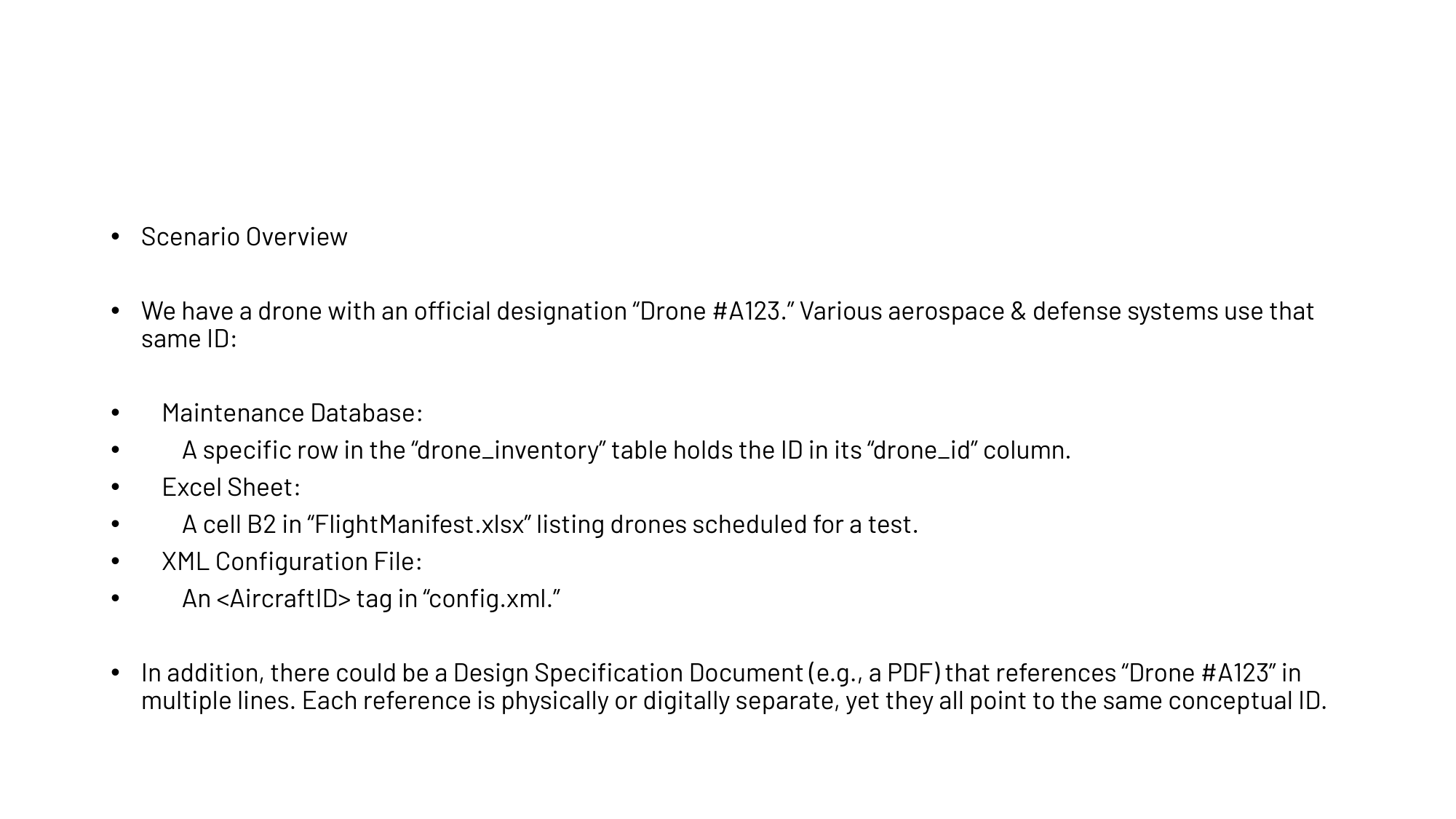

#
Scenario Overview

We have a drone with an official designation “Drone #A123.” Various aerospace & defense systems use that same ID:

    Maintenance Database:
        A specific row in the “drone_inventory” table holds the ID in its “drone_id” column.
    Excel Sheet:
        A cell B2 in “FlightManifest.xlsx” listing drones scheduled for a test.
    XML Configuration File:
        An <AircraftID> tag in “config.xml.”

In addition, there could be a Design Specification Document (e.g., a PDF) that references “Drone #A123” in multiple lines. Each reference is physically or digitally separate, yet they all point to the same conceptual ID.